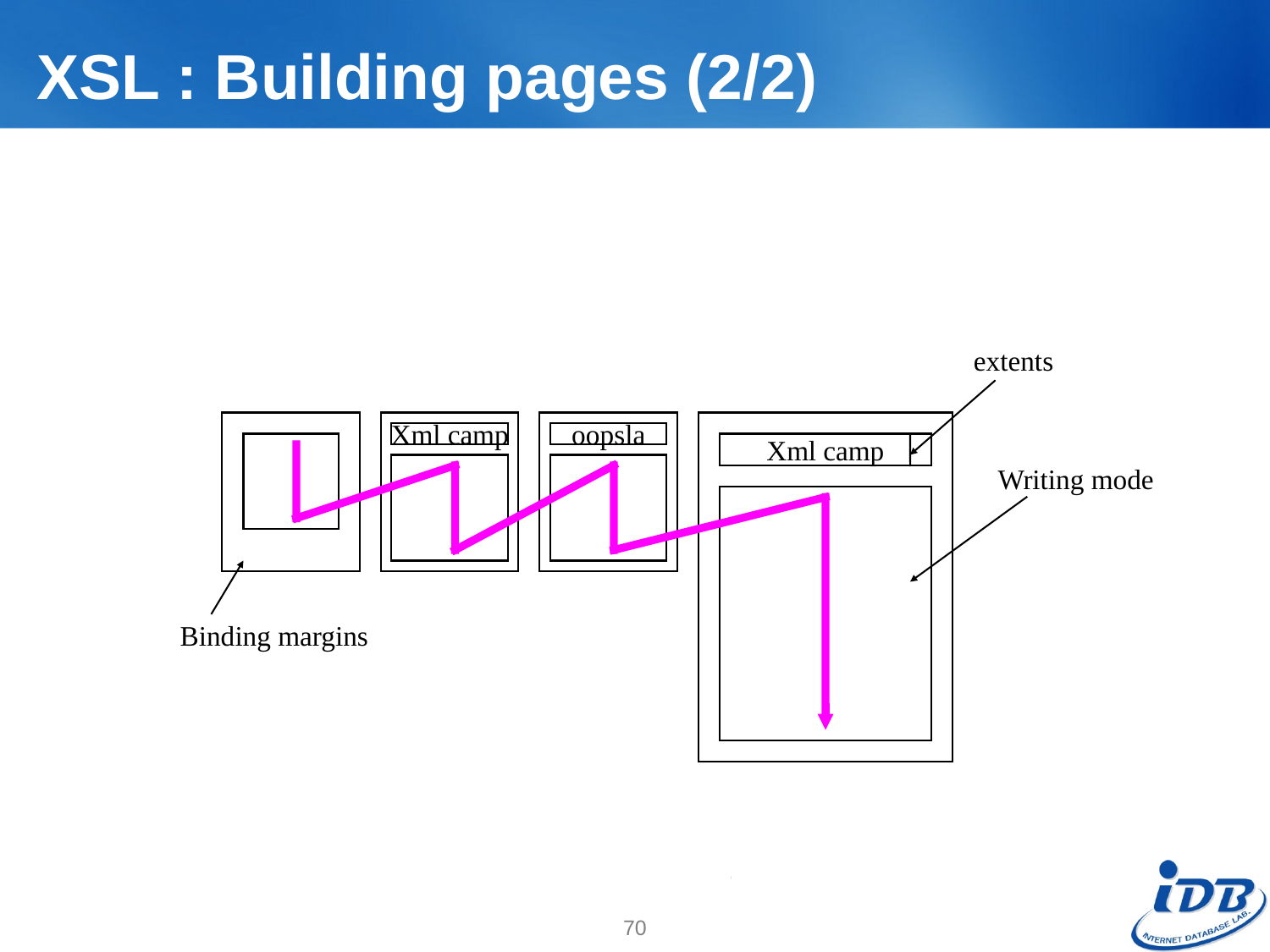

# XSL : Building pages (2/2)

extents

Xml camp
oopsla

Xml camp

Writing mode

Binding margins
70